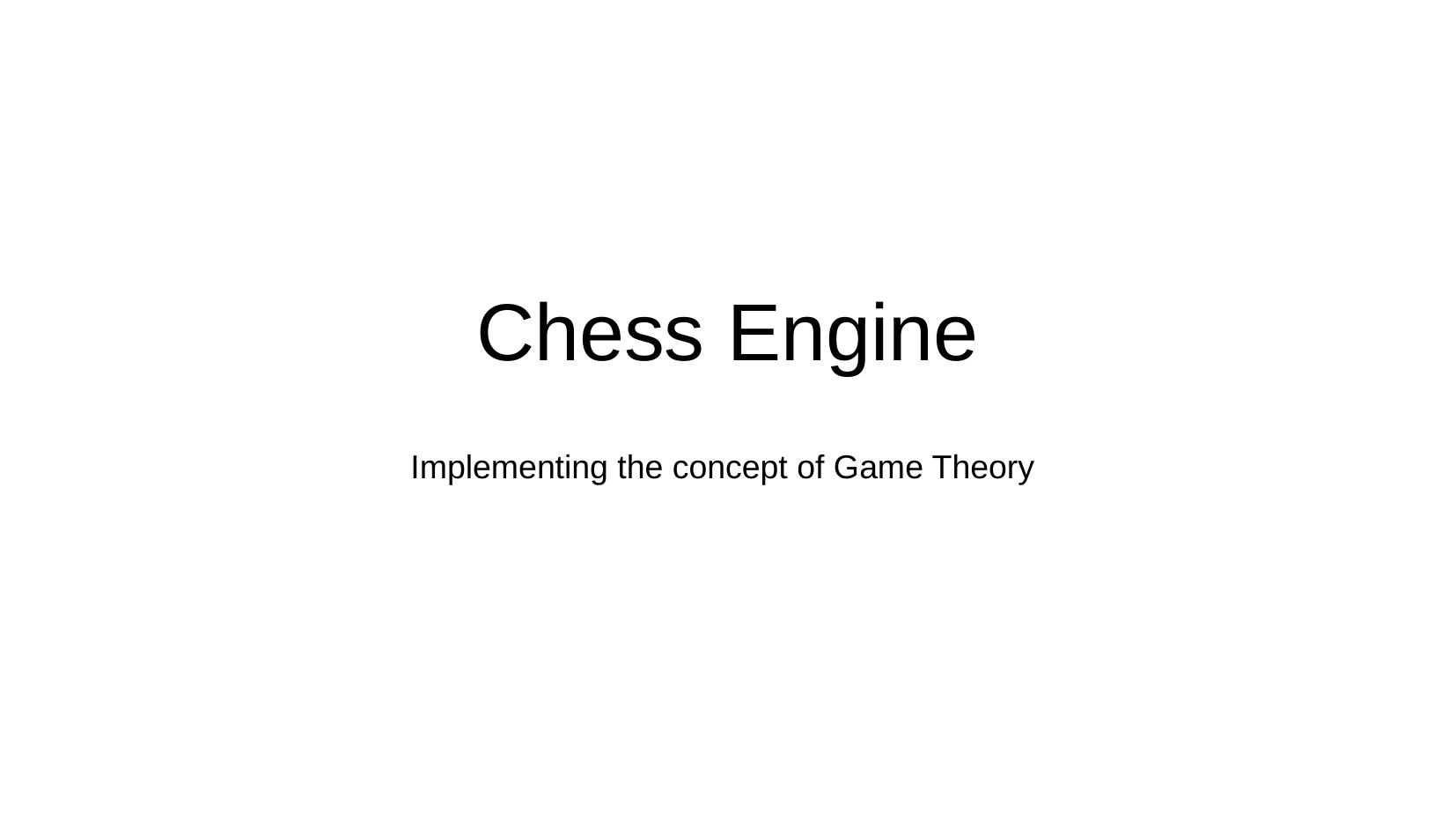

# Chess Engine
Implementing the concept of Game Theory